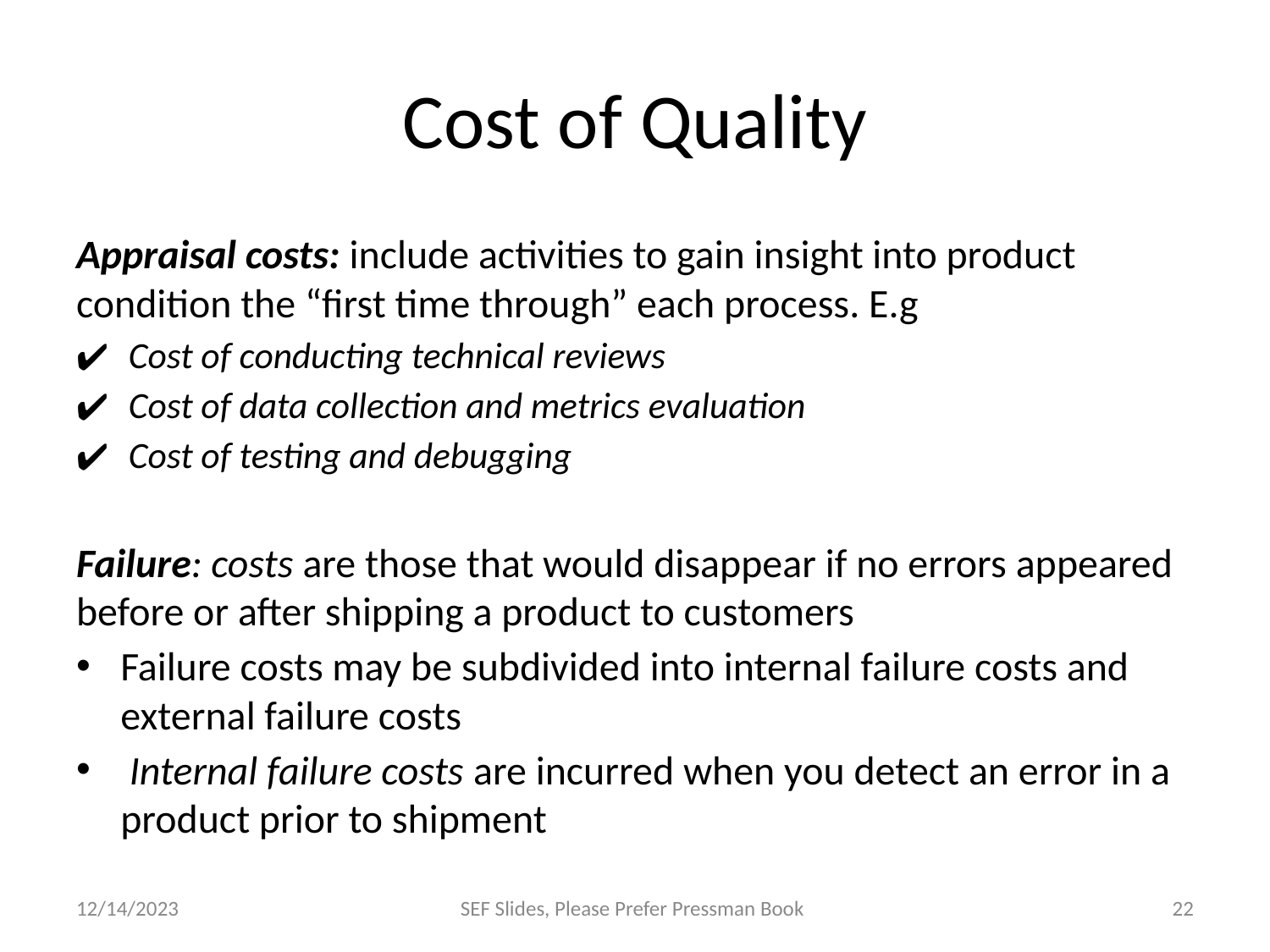

# Cost of Quality
Appraisal costs: include activities to gain insight into product condition the “first time through” each process. E.g
 Cost of conducting technical reviews
 Cost of data collection and metrics evaluation
 Cost of testing and debugging

Failure: costs are those that would disappear if no errors appeared before or after shipping a product to customers
Failure costs may be subdivided into internal failure costs and external failure costs
 Internal failure costs are incurred when you detect an error in a product prior to shipment

12/14/2023
SEF Slides, Please Prefer Pressman Book
22